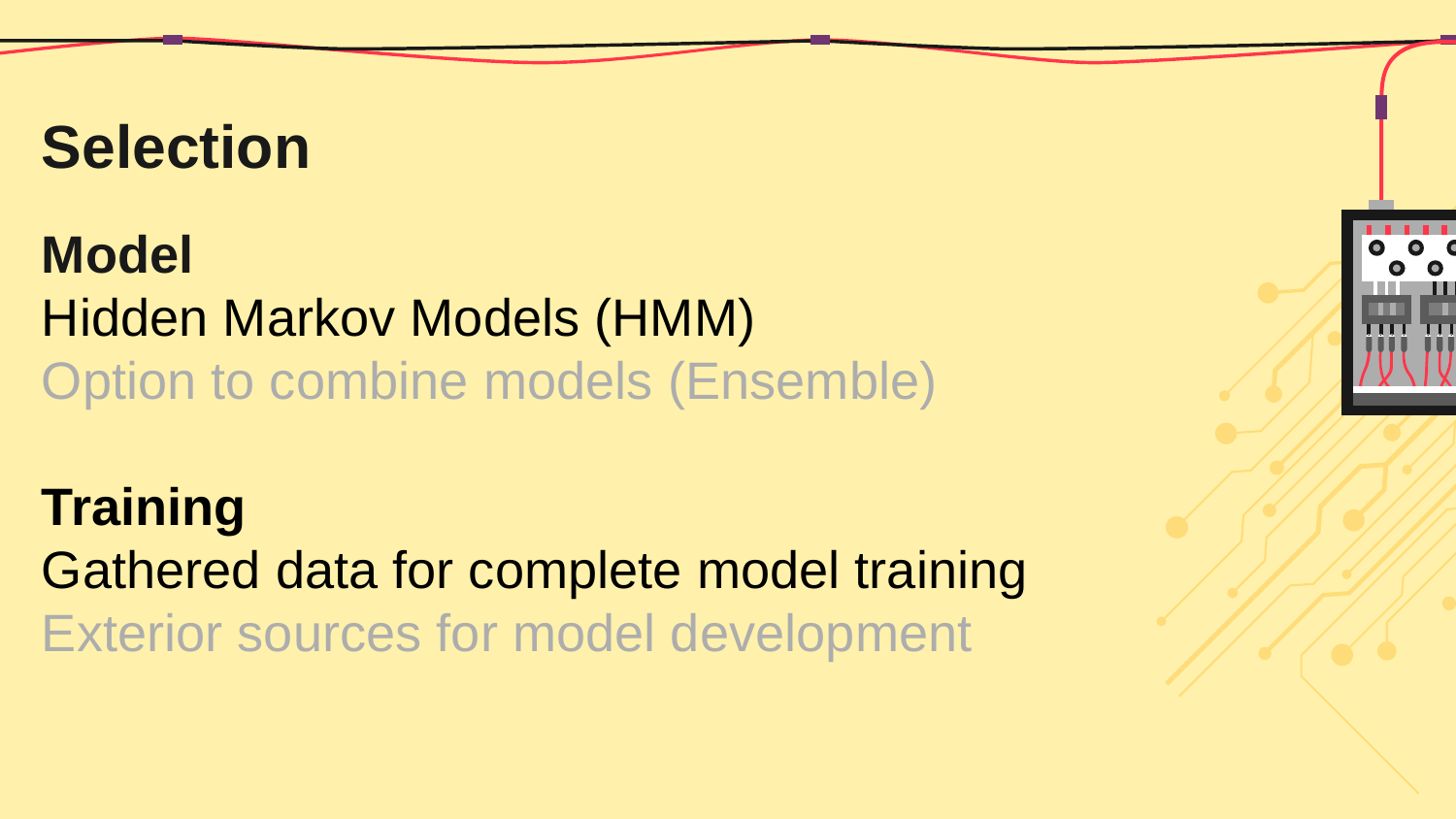

# Selection
Model
Hidden Markov Models (HMM)
Option to combine models (Ensemble)

Training
Gathered data for complete model training
Exterior sources for model development